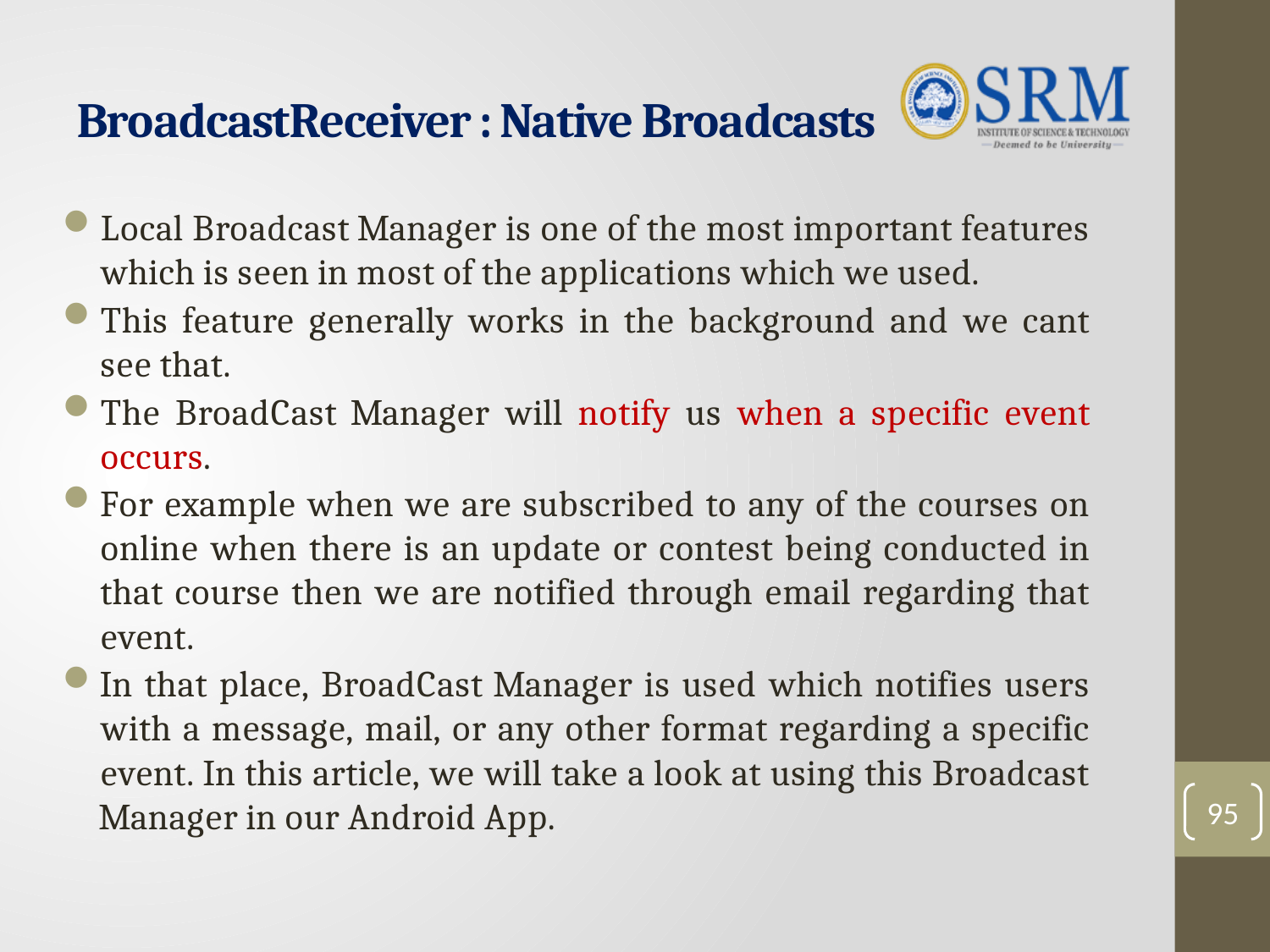

# BroadcastReceiver : Native Broadcasts
Local Broadcast Manager is one of the most important features which is seen in most of the applications which we used.
This feature generally works in the background and we cant see that.
The BroadCast Manager will notify us when a specific event occurs.
For example when we are subscribed to any of the courses on online when there is an update or contest being conducted in that course then we are notified through email regarding that event.
In that place, BroadCast Manager is used which notifies users with a message, mail, or any other format regarding a specific event. In this article, we will take a look at using this Broadcast Manager in our Android App.
95